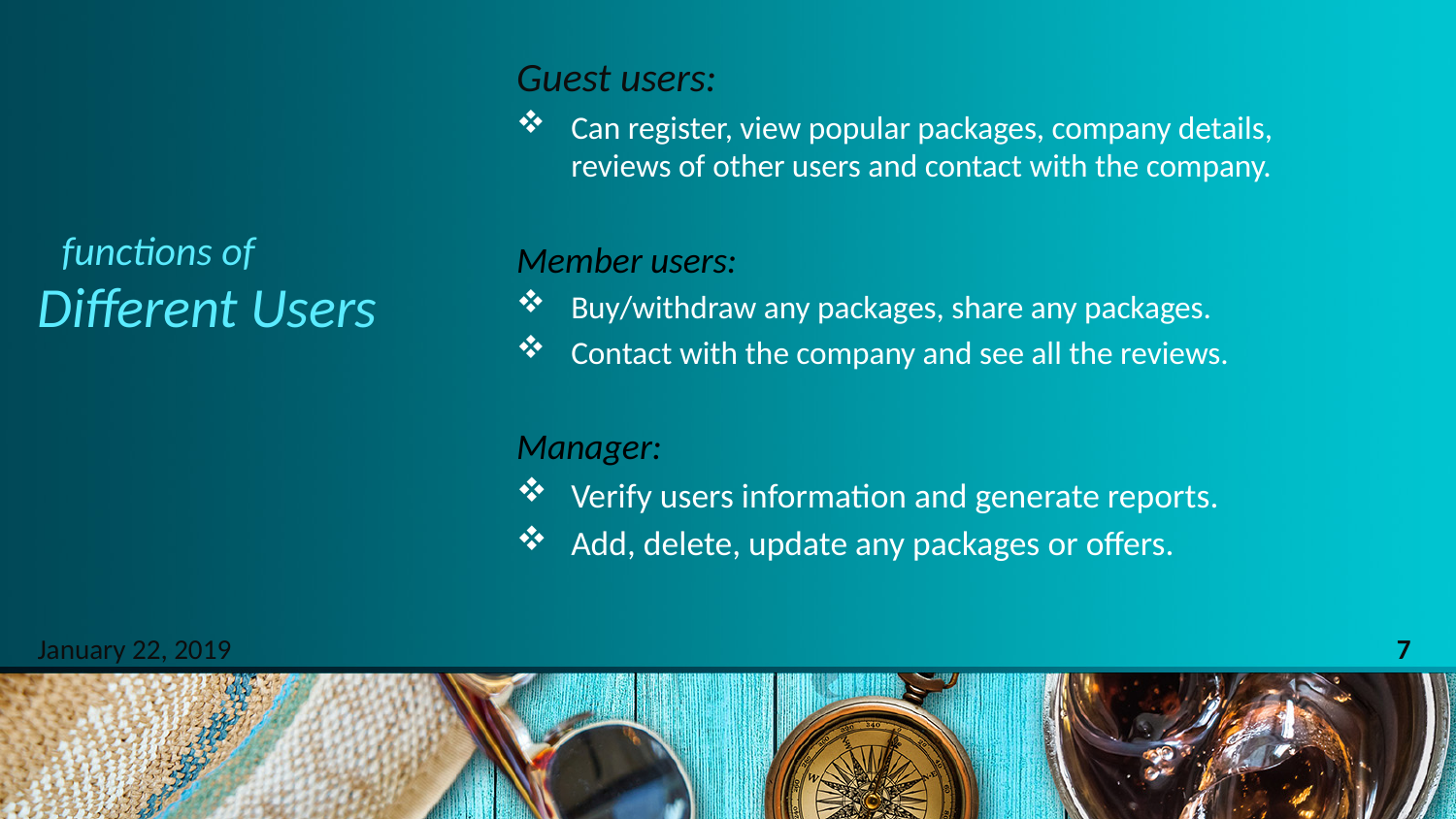

Guest users:
Can register, view popular packages, company details, reviews of other users and contact with the company.

Member users:
Buy/withdraw any packages, share any packages.
Contact with the company and see all the reviews.

Manager:
Verify users information and generate reports.
Add, delete, update any packages or offers.

# functions of
Different Users
January 22, 2019
7